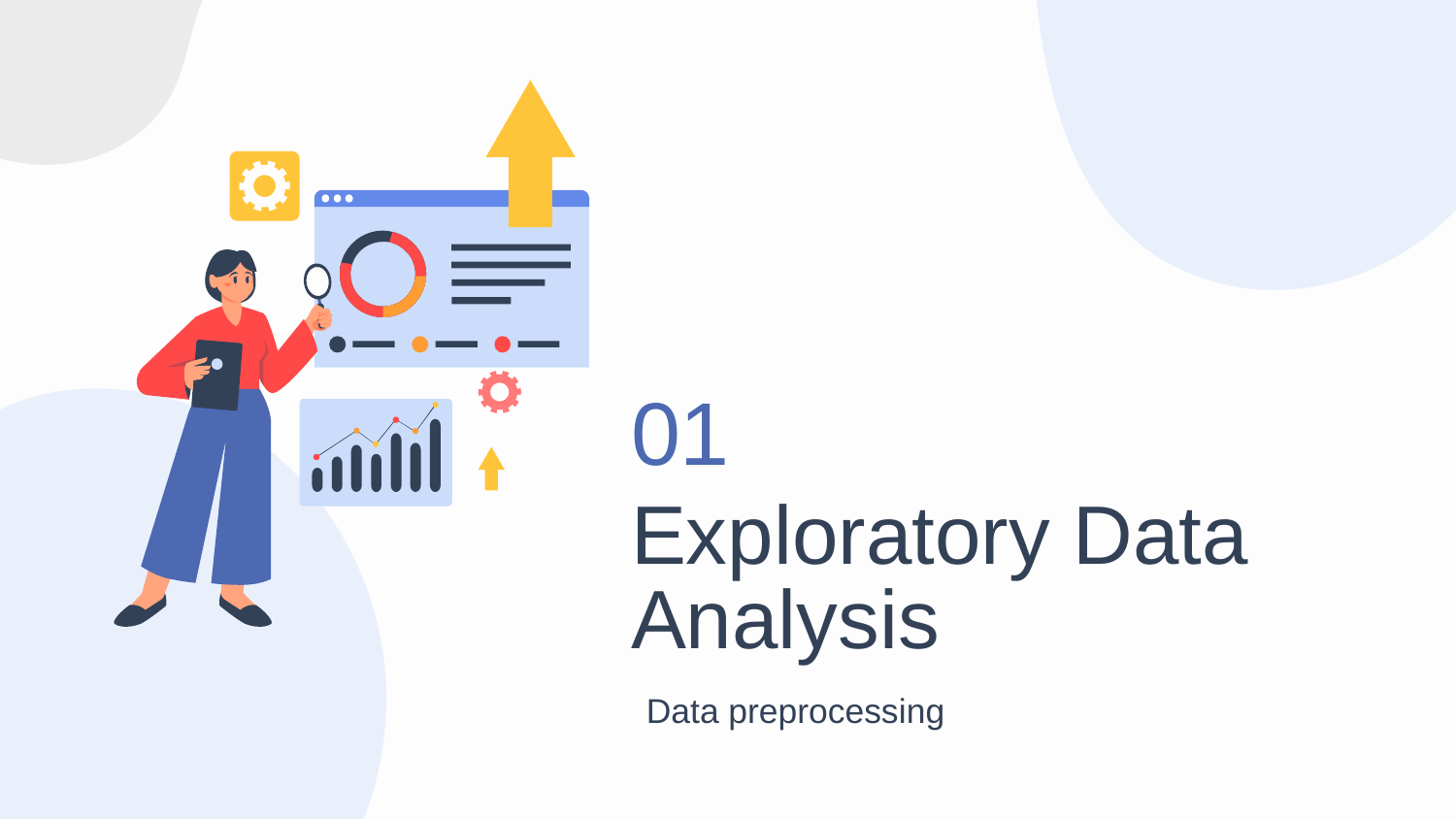

01
# Exploratory Data Analysis
Data preprocessing